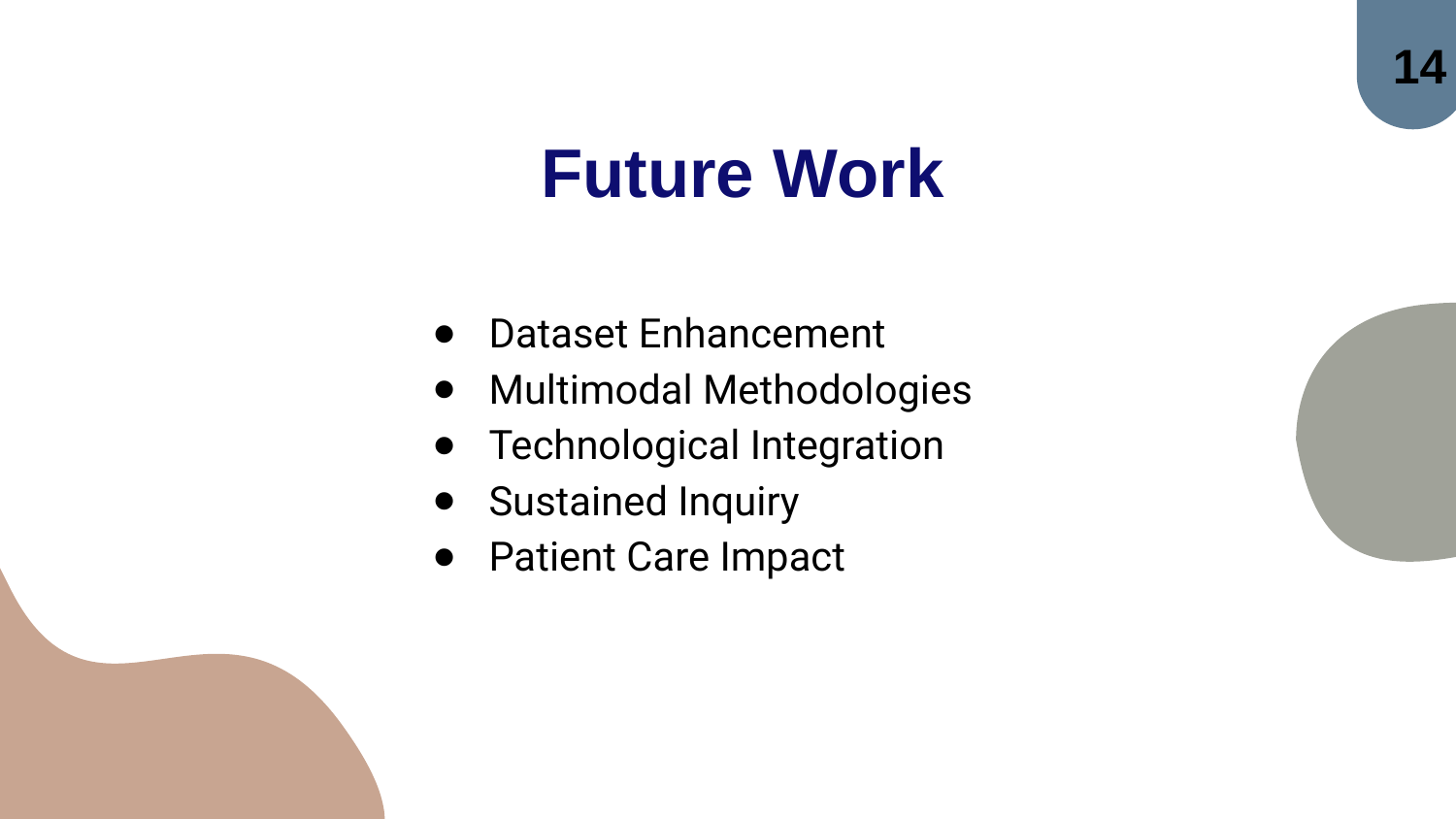

14
# Future Work
Dataset Enhancement
Multimodal Methodologies
Technological Integration
Sustained Inquiry
Patient Care Impact